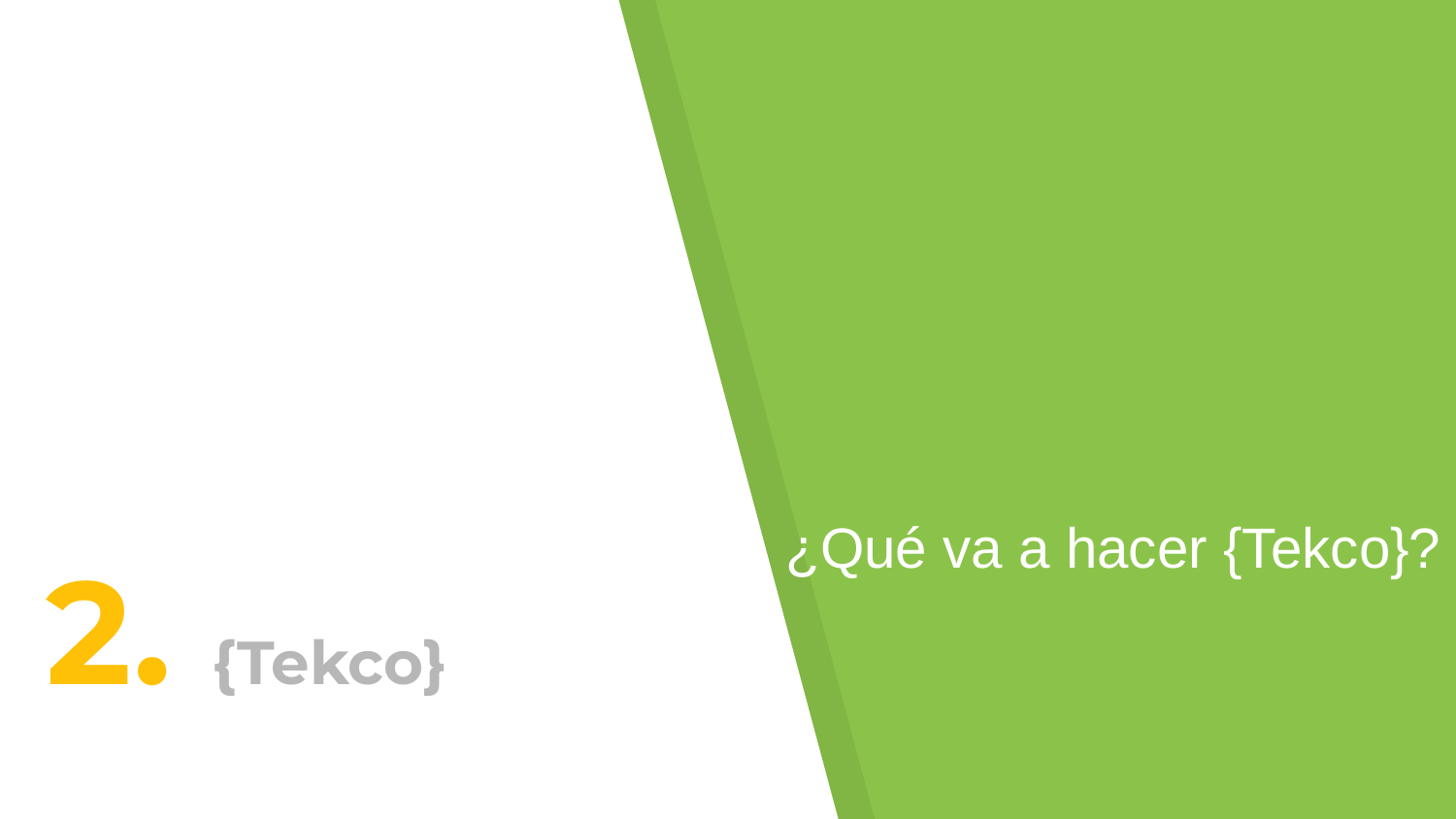

# 2. {Tekco}
¿Qué va a hacer {Tekco}?